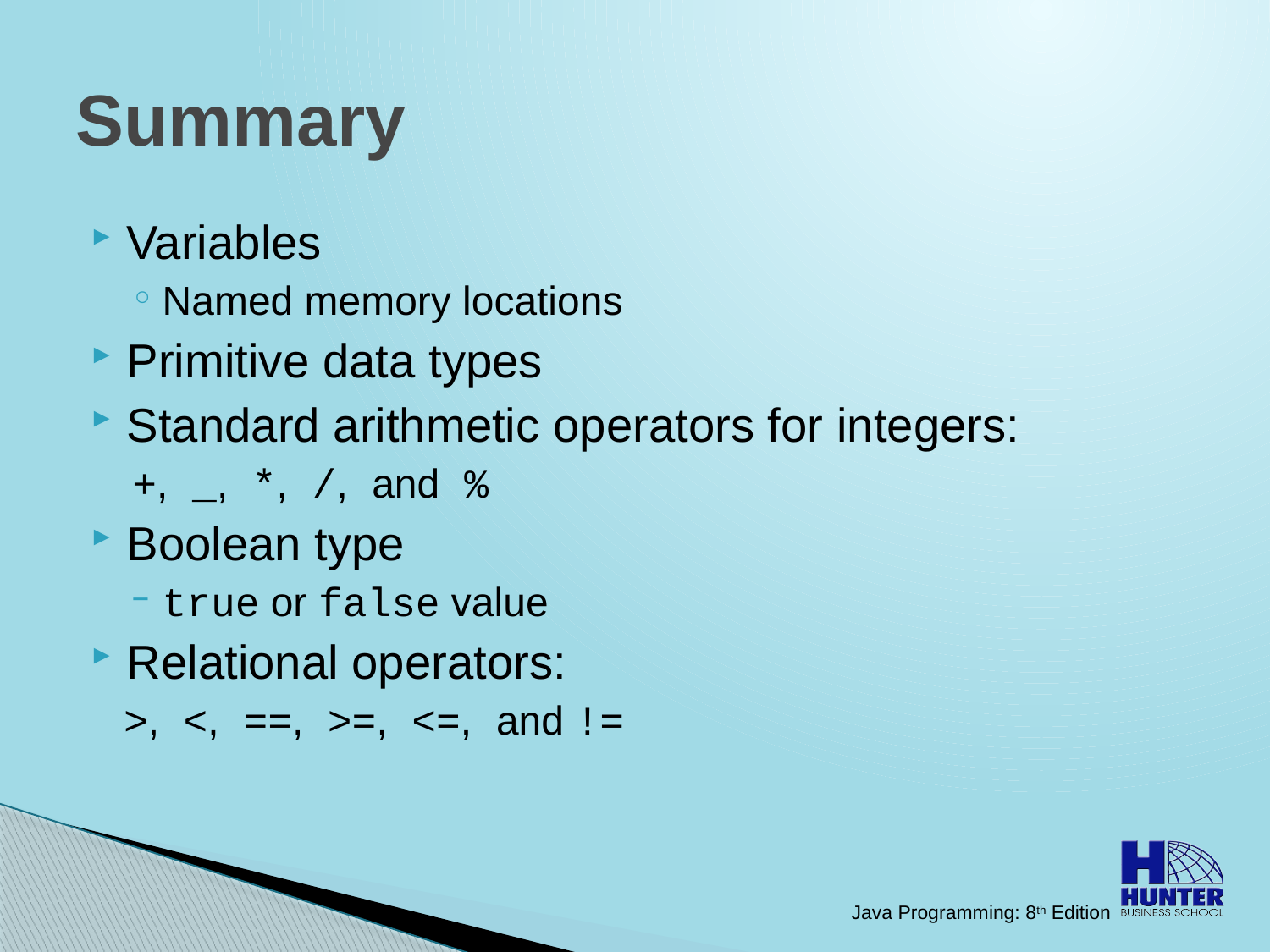

# Summary
Variables
Named memory locations
Primitive data types
Standard arithmetic operators for integers:
	+, _, *, /, and %
Boolean type
true or false value
Relational operators:
>, <, ==, >=, <=, and !=